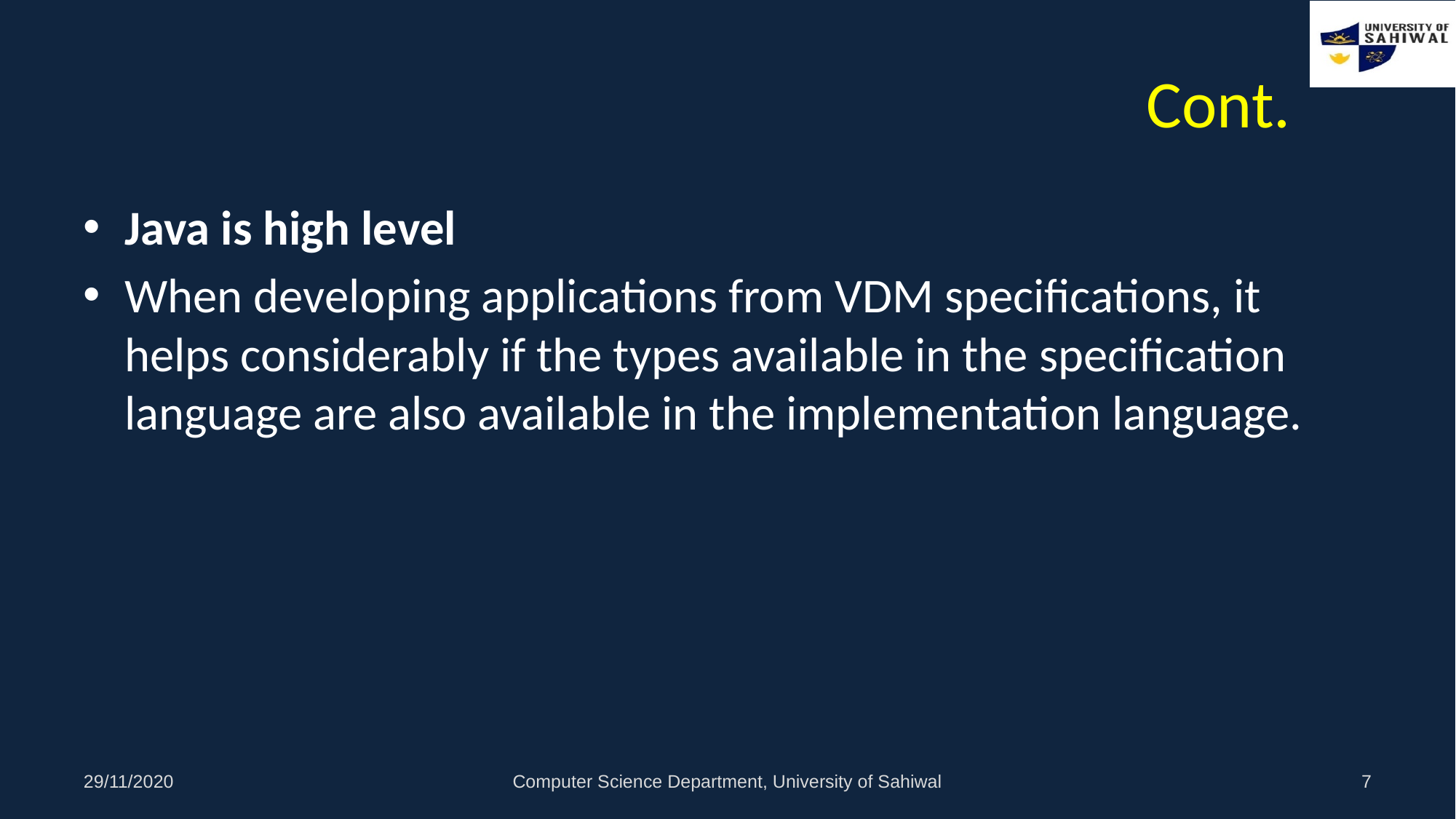

# Cont.
Java is high level
When developing applications from VDM specifications, it helps considerably if the types available in the specification language are also available in the implementation language.
29/11/2020
Computer Science Department, University of Sahiwal
7